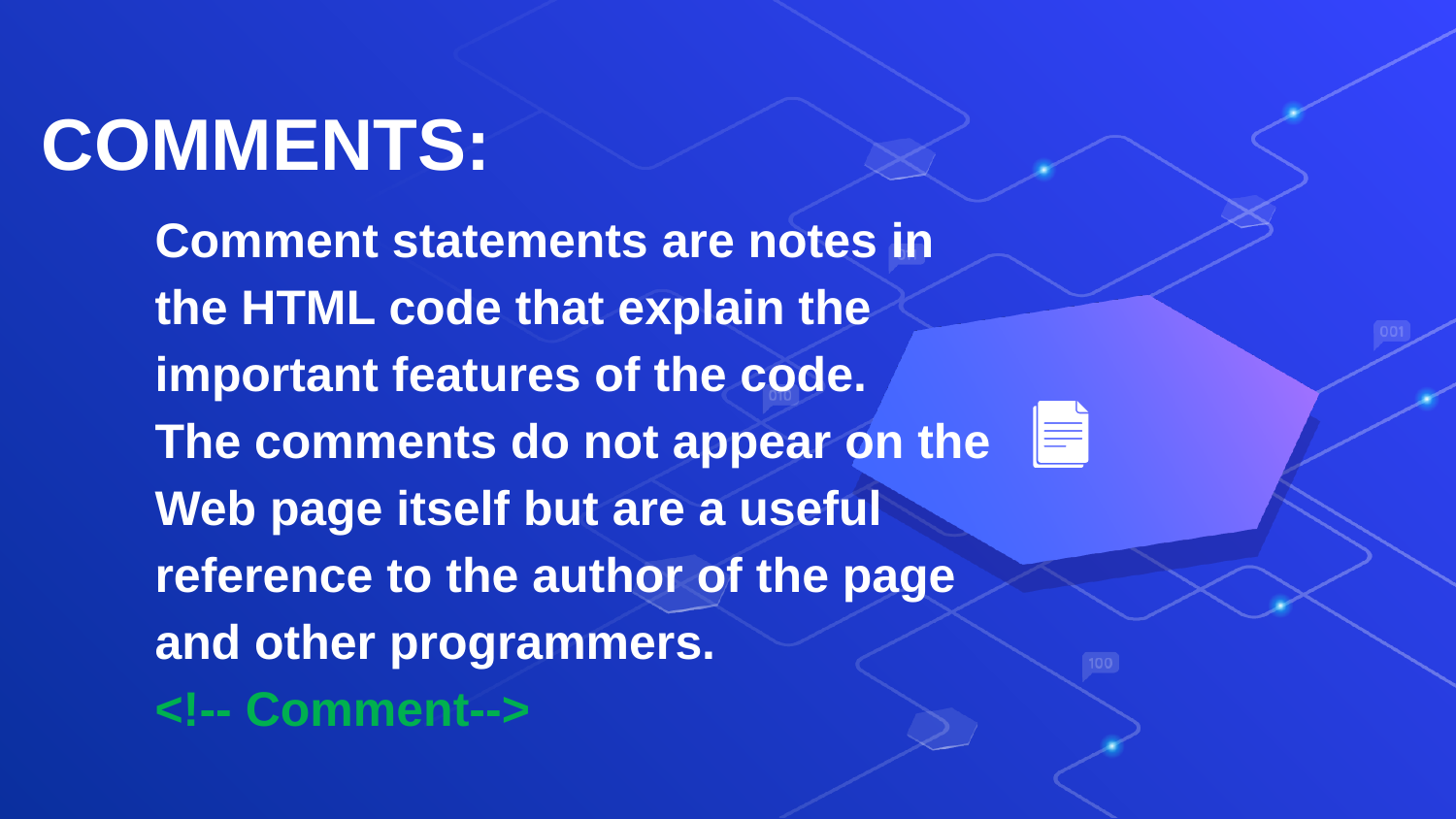

# COMMENTS:
	Comment statements are notes in the HTML code that explain the important features of the code.
	The comments do not appear on the Web page itself but are a useful reference to the author of the page and other programmers.
	<!-- Comment-->